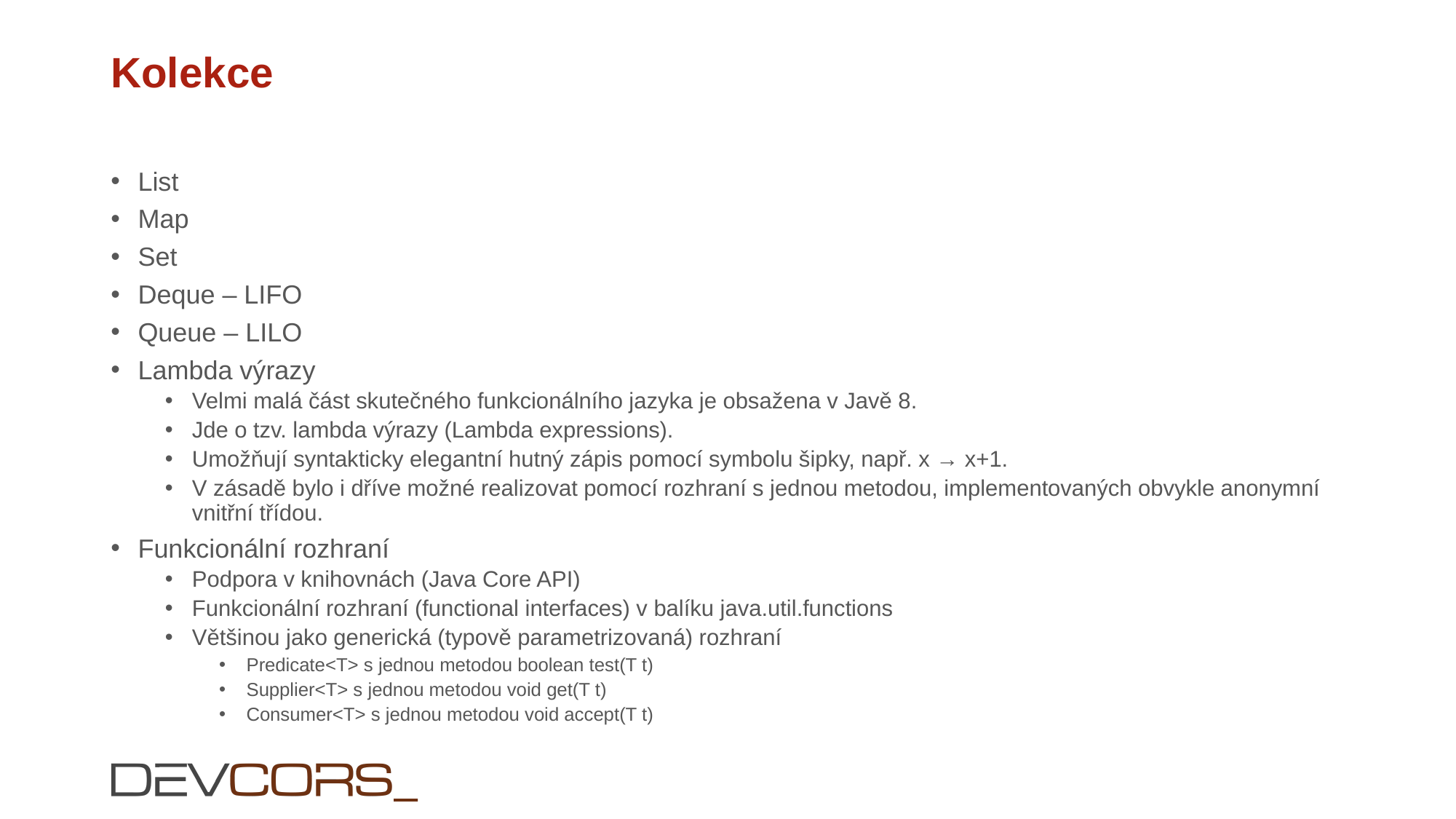

# Kolekce
List
Map
Set
Deque – LIFO
Queue – LILO
Lambda výrazy
Velmi malá část skutečného funkcionálního jazyka je obsažena v Javě 8.
Jde o tzv. lambda výrazy (Lambda expressions).
Umožňují syntakticky elegantní hutný zápis pomocí symbolu šipky, např. x → x+1.
V zásadě bylo i dříve možné realizovat pomocí rozhraní s jednou metodou, implementovaných obvykle anonymní vnitřní třídou.
Funkcionální rozhraní
Podpora v knihovnách (Java Core API)
Funkcionální rozhraní (functional interfaces) v balíku java.util.functions
Většinou jako generická (typově parametrizovaná) rozhraní
Predicate<T> s jednou metodou boolean test(T t)
Supplier<T> s jednou metodou void get(T t)
Consumer<T> s jednou metodou void accept(T t)